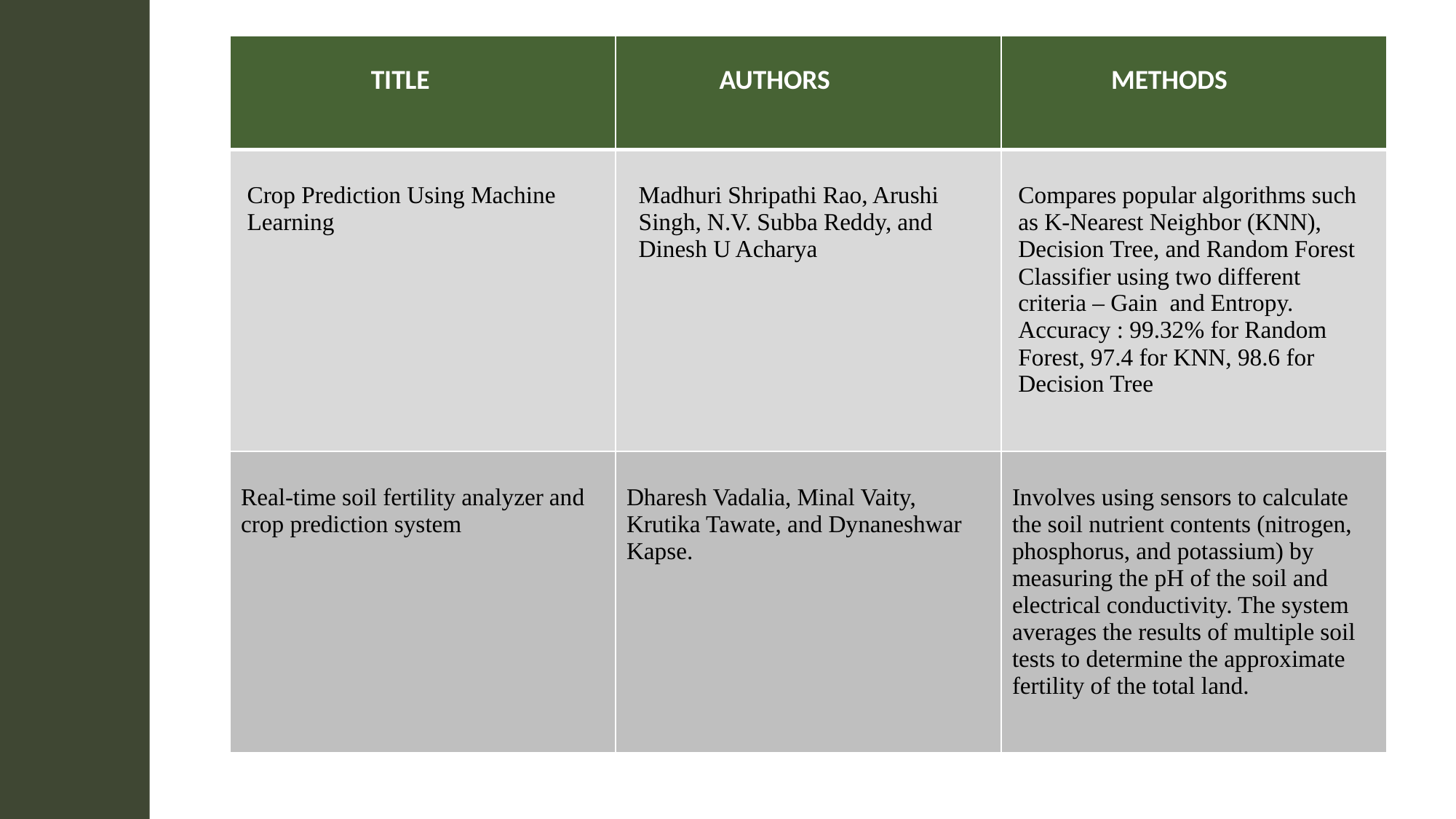

| TITLE | AUTHORS | METHODS |
| --- | --- | --- |
| Crop Prediction Using Machine Learning | Madhuri Shripathi Rao, Arushi Singh, N.V. Subba Reddy, and Dinesh U Acharya | Compares popular algorithms such as K-Nearest Neighbor (KNN), Decision Tree, and Random Forest Classifier using two different criteria – Gain and Entropy. Accuracy : 99.32% for Random Forest, 97.4 for KNN, 98.6 for Decision Tree |
| Real-time soil fertility analyzer and crop prediction system | Dharesh Vadalia, Minal Vaity, Krutika Tawate, and Dynaneshwar Kapse. | Involves using sensors to calculate the soil nutrient contents (nitrogen, phosphorus, and potassium) by measuring the pH of the soil and electrical conductivity. The system averages the results of multiple soil tests to determine the approximate fertility of the total land. |